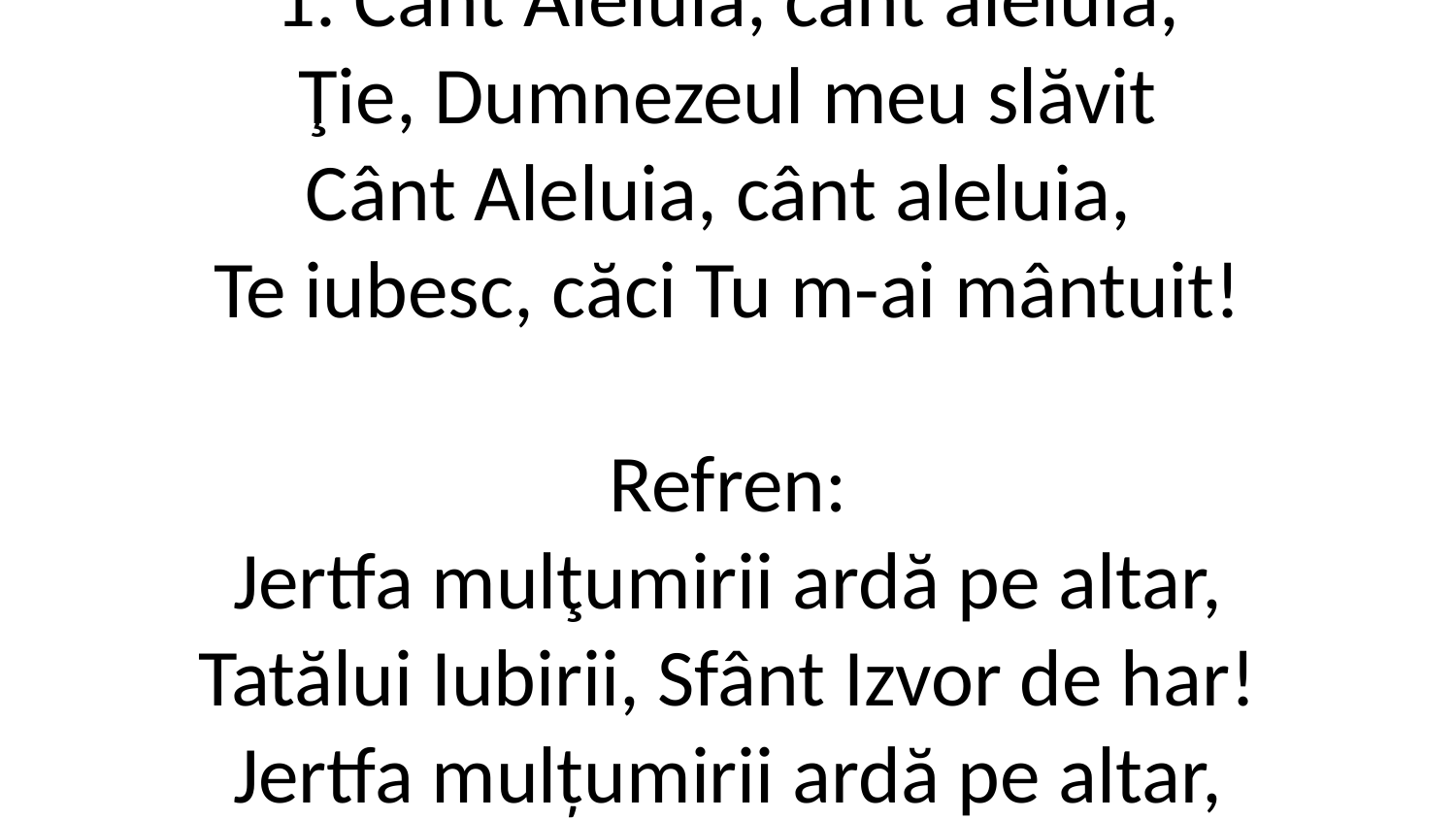

1. Cânt Aleluia, cânt aleluia,
Ţie, Dumnezeul meu slăvit
Cânt Aleluia, cânt aleluia,
Te iubesc, căci Tu m-ai mântuit!
Refren:
Jertfa mulţumirii ardă pe altar,
Tatălui Iubirii, Sfânt Izvor de har!
Jertfa mulțumirii ardă pe altar,
Tatălui Iubirii Sfânt Izvor de har!